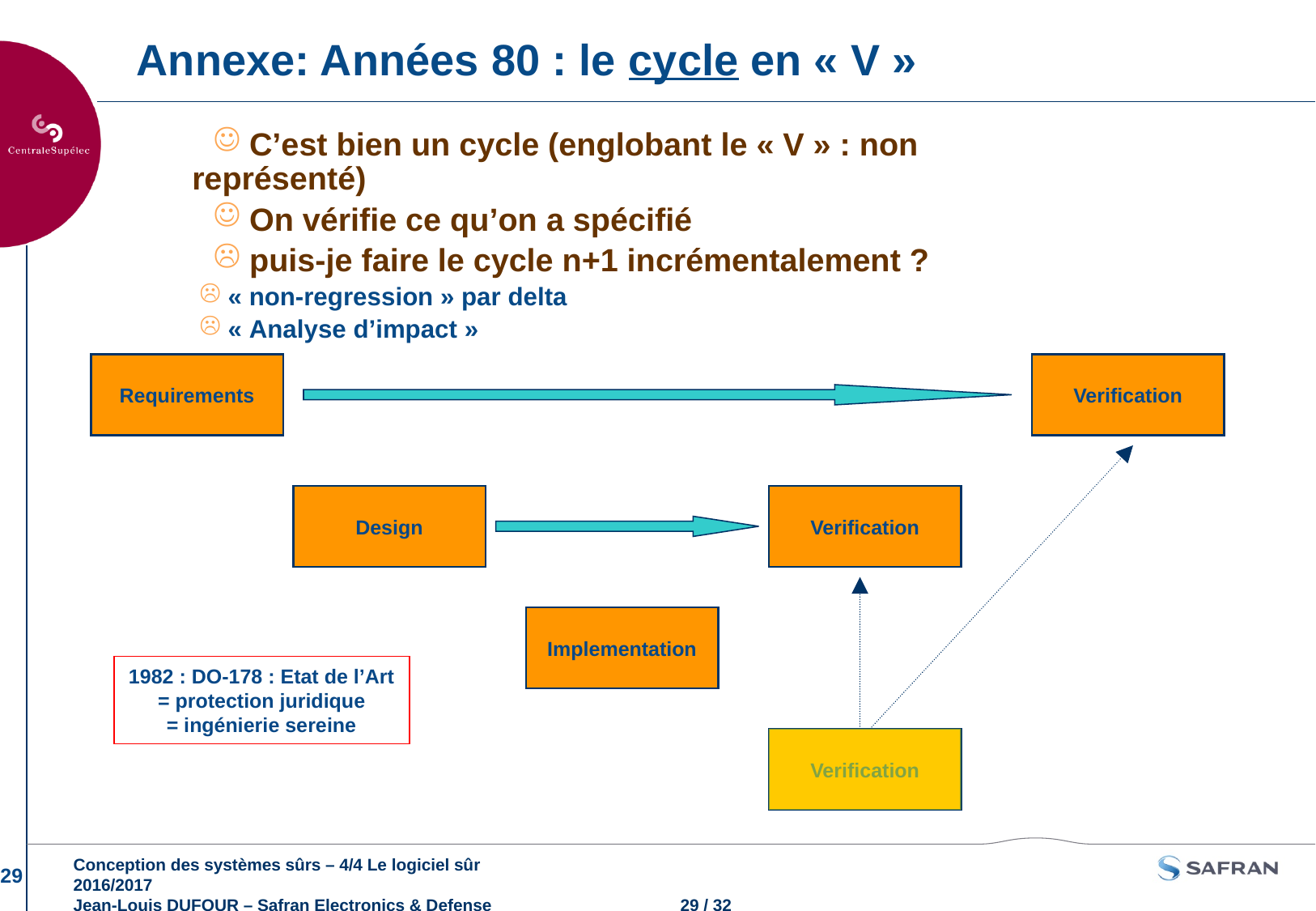

Annexe: Années 80 : le cycle en « V »
 C’est bien un cycle (englobant le « V » : non représenté)
 On vérifie ce qu’on a spécifié
 puis-je faire le cycle n+1 incrémentalement ?
 « non-regression » par delta
 « Analyse d’impact »
Requirements
Verification

Design
Verification

Implementation
1982 : DO-178 : Etat de l’Art
= protection juridique
= ingénierie sereine
Verification